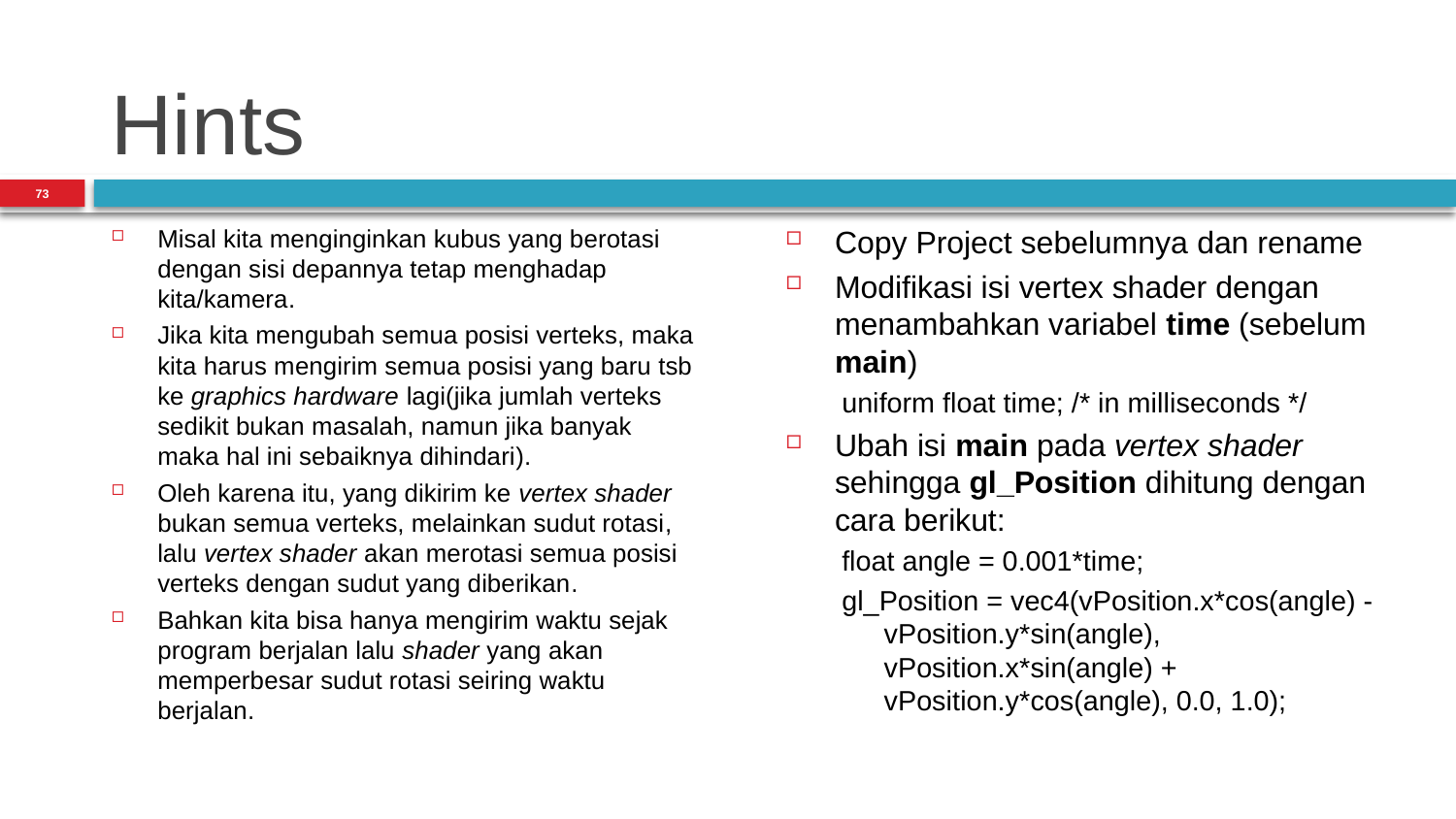

# Hints
73
Copy Project sebelumnya dan rename
Modifikasi isi vertex shader dengan menambahkan variabel time (sebelum main)
uniform float time; /* in milliseconds */
Ubah isi main pada vertex shader sehingga gl_Position dihitung dengan cara berikut:
float angle = 0.001*time;
gl_Position = vec4(vPosition.x*cos(angle) - vPosition.y*sin(angle), vPosition.x*sin(angle) + vPosition.y*cos(angle), 0.0, 1.0);

Misal kita menginginkan kubus yang berotasi dengan sisi depannya tetap menghadap kita/kamera.
Jika kita mengubah semua posisi verteks, maka kita harus mengirim semua posisi yang baru tsb ke graphics hardware lagi(jika jumlah verteks sedikit bukan masalah, namun jika banyak maka hal ini sebaiknya dihindari).
Oleh karena itu, yang dikirim ke vertex shader bukan semua verteks, melainkan sudut rotasi, lalu vertex shader akan merotasi semua posisi verteks dengan sudut yang diberikan.
Bahkan kita bisa hanya mengirim waktu sejak program berjalan lalu shader yang akan memperbesar sudut rotasi seiring waktu berjalan.